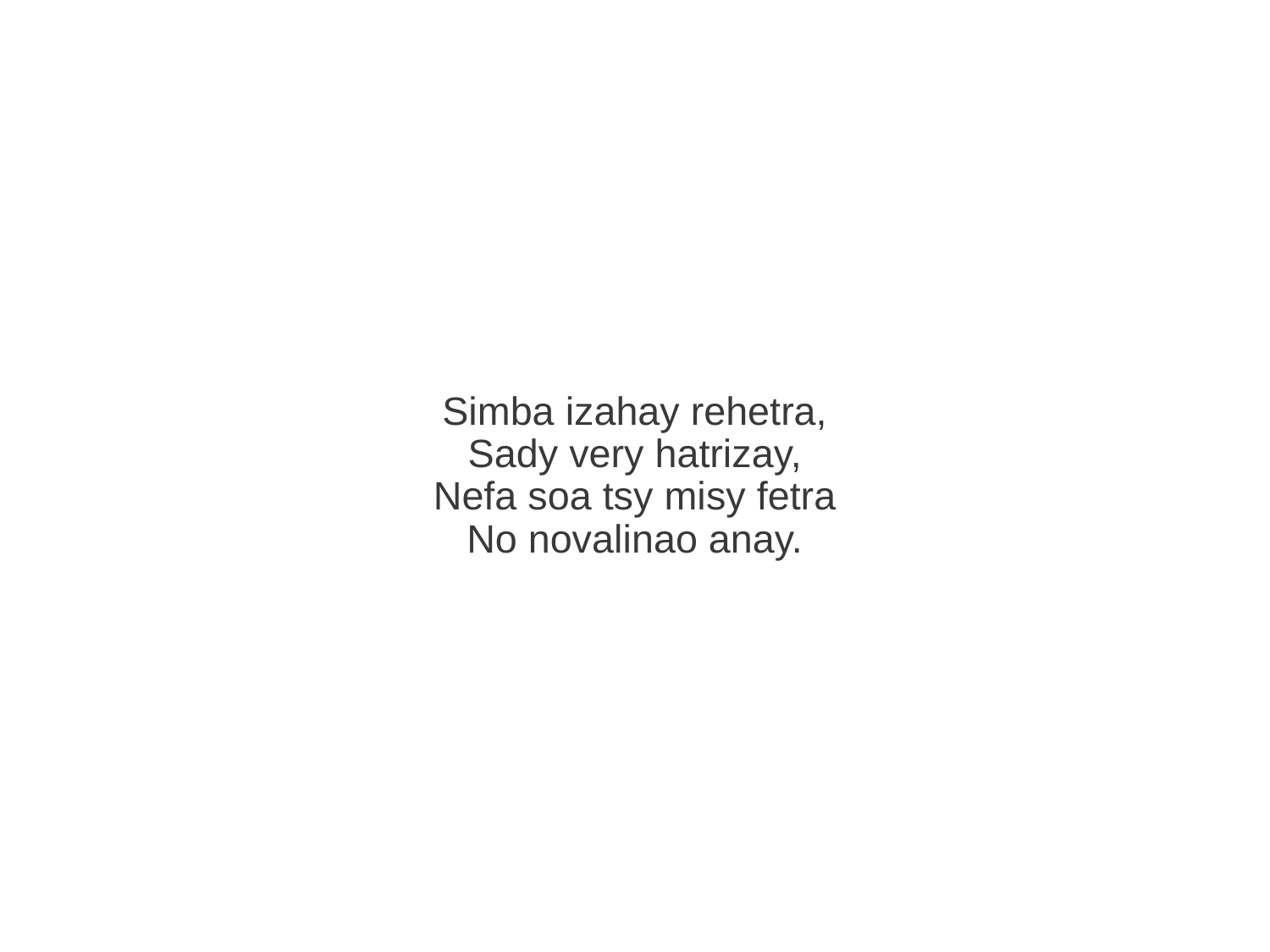

Simba izahay rehetra,
Sady very hatrizay,
Nefa soa tsy misy fetra
No novalinao anay.